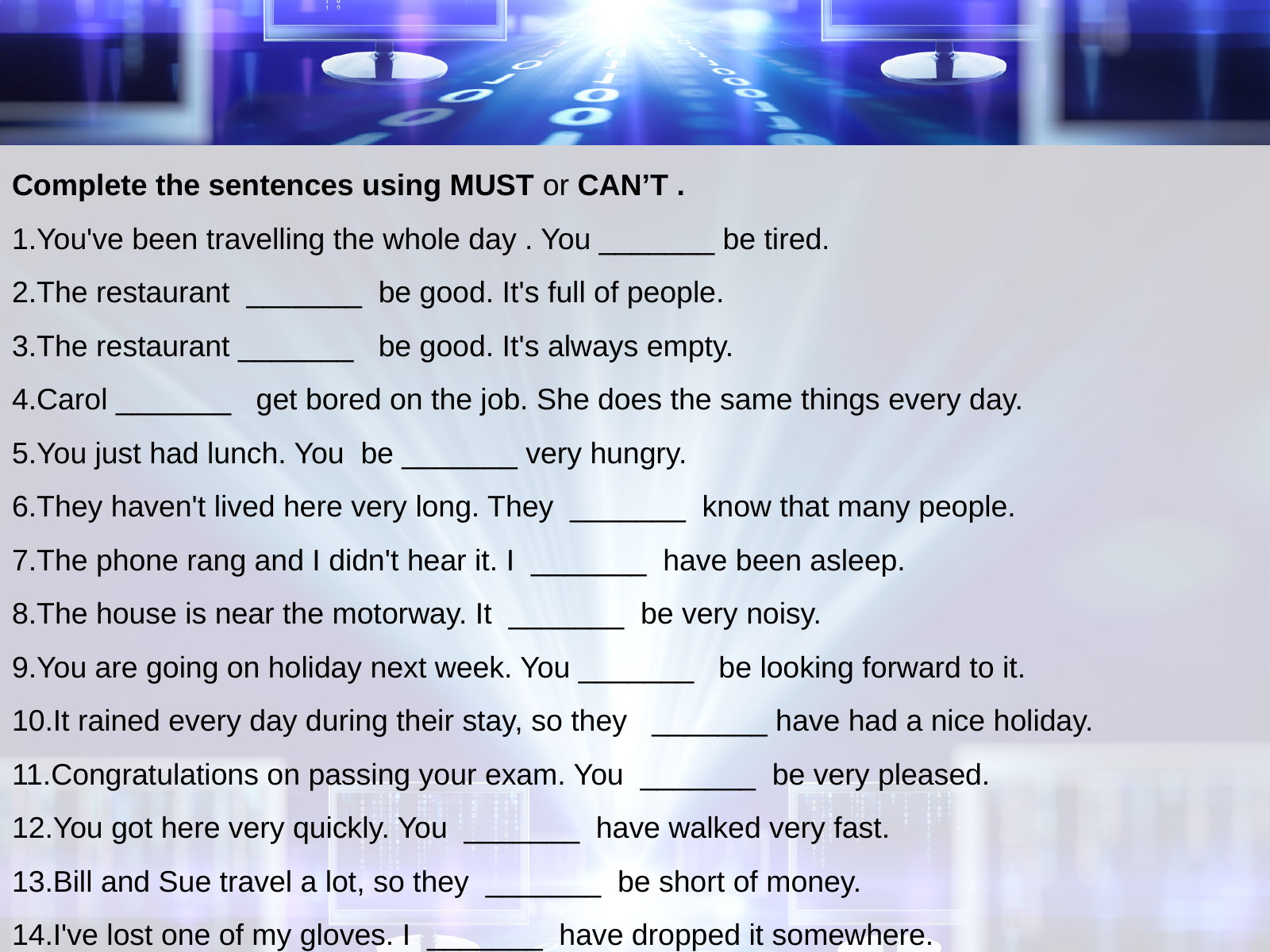

Complete the sentences using MUST or CAN’T .
You've been travelling the whole day . You _______ be tired.
The restaurant  _______  be good. It's full of people.
The restaurant _______   be good. It's always empty.
Carol _______   get bored on the job. She does the same things every day.
You just had lunch. You  be _______ very hungry.
They haven't lived here very long. They  _______  know that many people.
The phone rang and I didn't hear it. I  _______  have been asleep.
The house is near the motorway. It  _______  be very noisy.
You are going on holiday next week. You _______   be looking forward to it.
It rained every day during their stay, so they   _______ have had a nice holiday.
Congratulations on passing your exam. You  _______  be very pleased.
You got here very quickly. You  _______  have walked very fast.
Bill and Sue travel a lot, so they  _______  be short of money.
I've lost one of my gloves. I  _______  have dropped it somewhere.